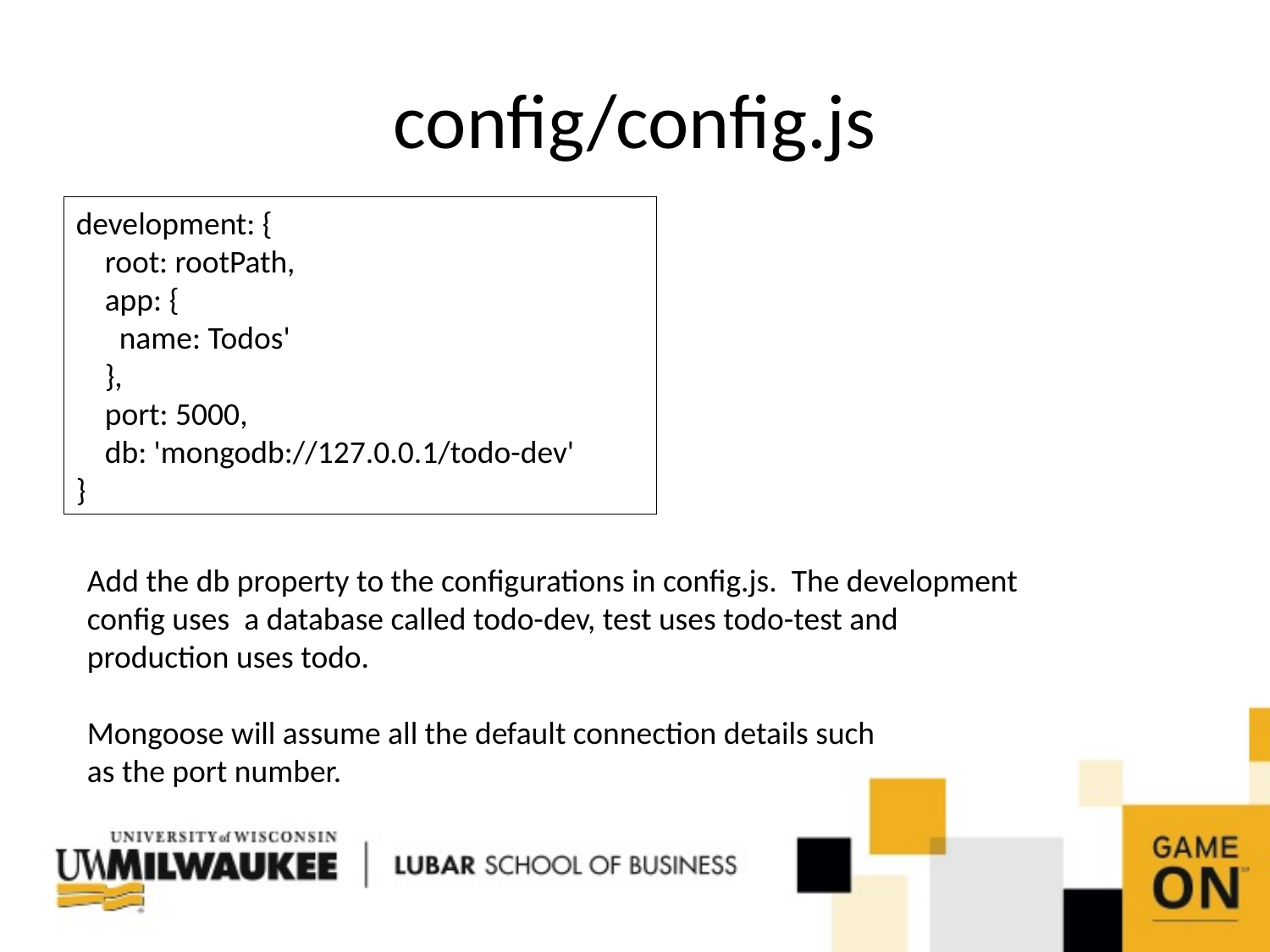

# config/config.js
development: {
    root: rootPath,
    app: {
      name: Todos'
    },
    port: 5000,
    db: 'mongodb://127.0.0.1/todo-dev'
}
Add the db property to the configurations in config.js.  The development
config uses  a database called todo-dev, test uses todo-test and
production uses todo.

Mongoose will assume all the default connection details such
as the port number.